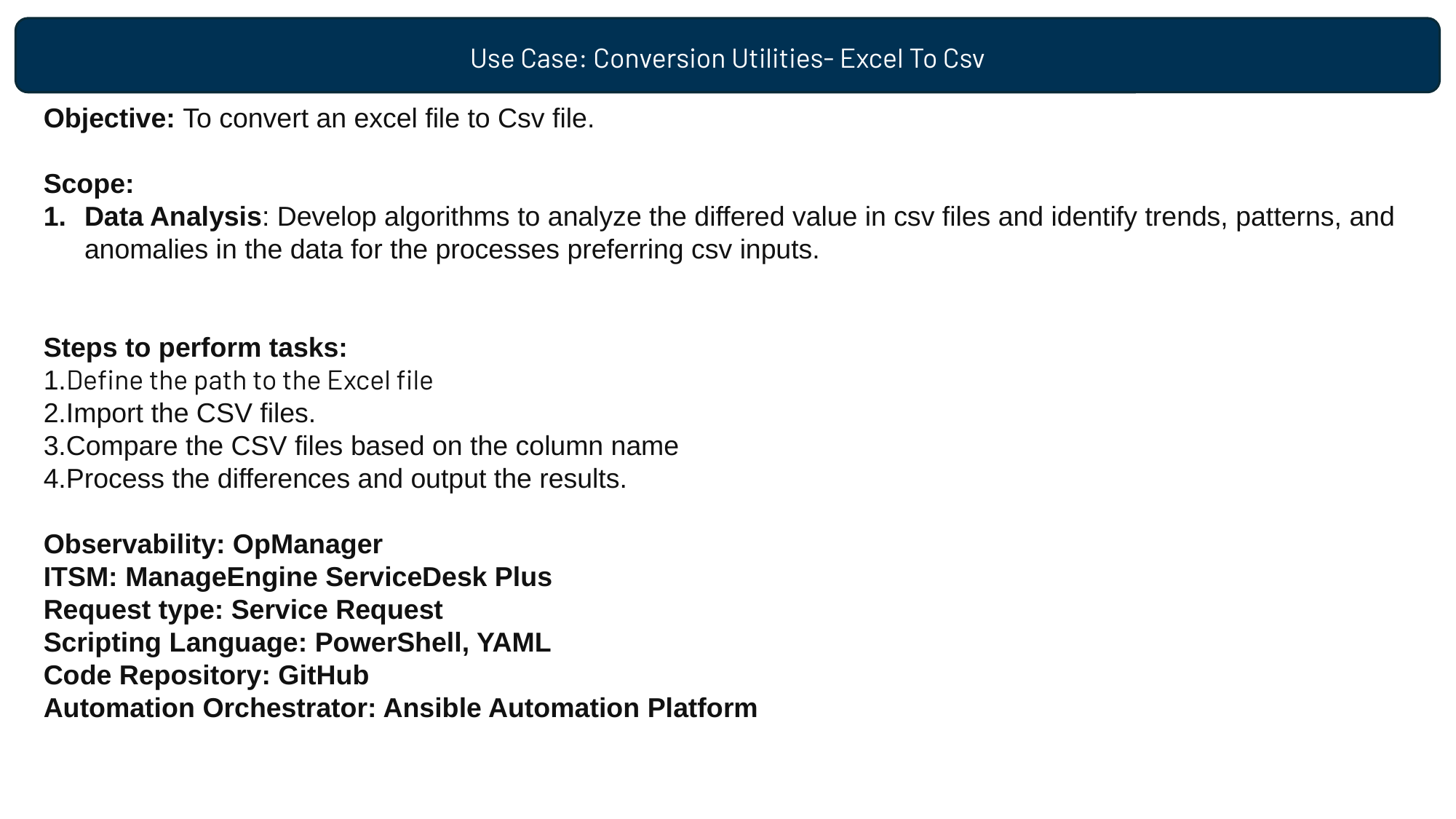

Use Case: Conversion Utilities- Excel To Csv

Objective: To convert an excel file to Csv file.
Scope:
Data Analysis: Develop algorithms to analyze the differed value in csv files and identify trends, patterns, and anomalies in the data for the processes preferring csv inputs.

Steps to perform tasks:
1.Define the path to the Excel file
2.Import the CSV files.
3.Compare the CSV files based on the column name
4.Process the differences and output the results.

Observability: OpManager
ITSM: ManageEngine ServiceDesk Plus
Request type: Service Request
Scripting Language: PowerShell, YAML
Code Repository: GitHub
Automation Orchestrator: Ansible Automation Platform